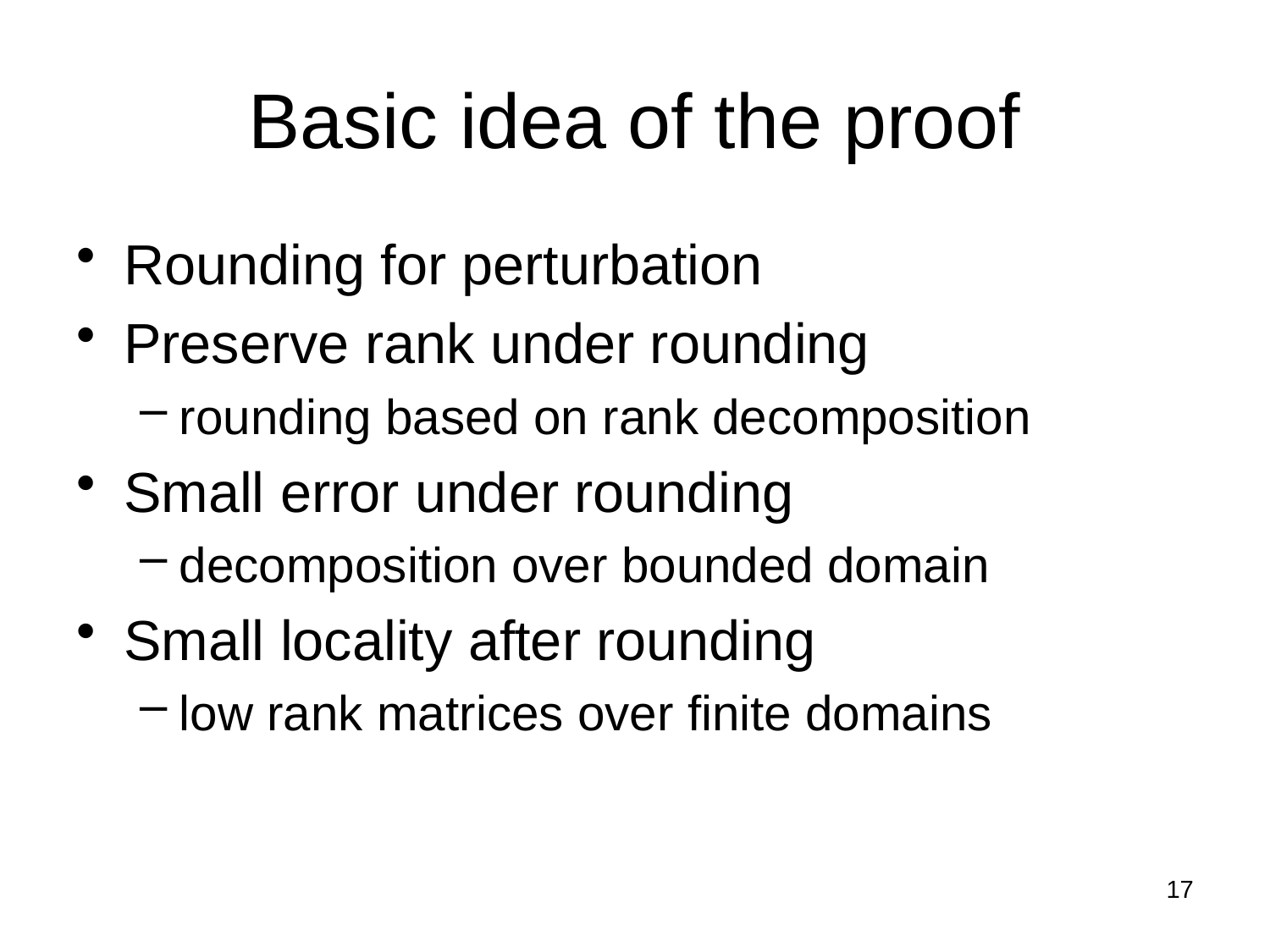

# Basic idea of the proof
Rounding for perturbation
Preserve rank under rounding
rounding based on rank decomposition
Small error under rounding
decomposition over bounded domain
Small locality after rounding
low rank matrices over finite domains
17